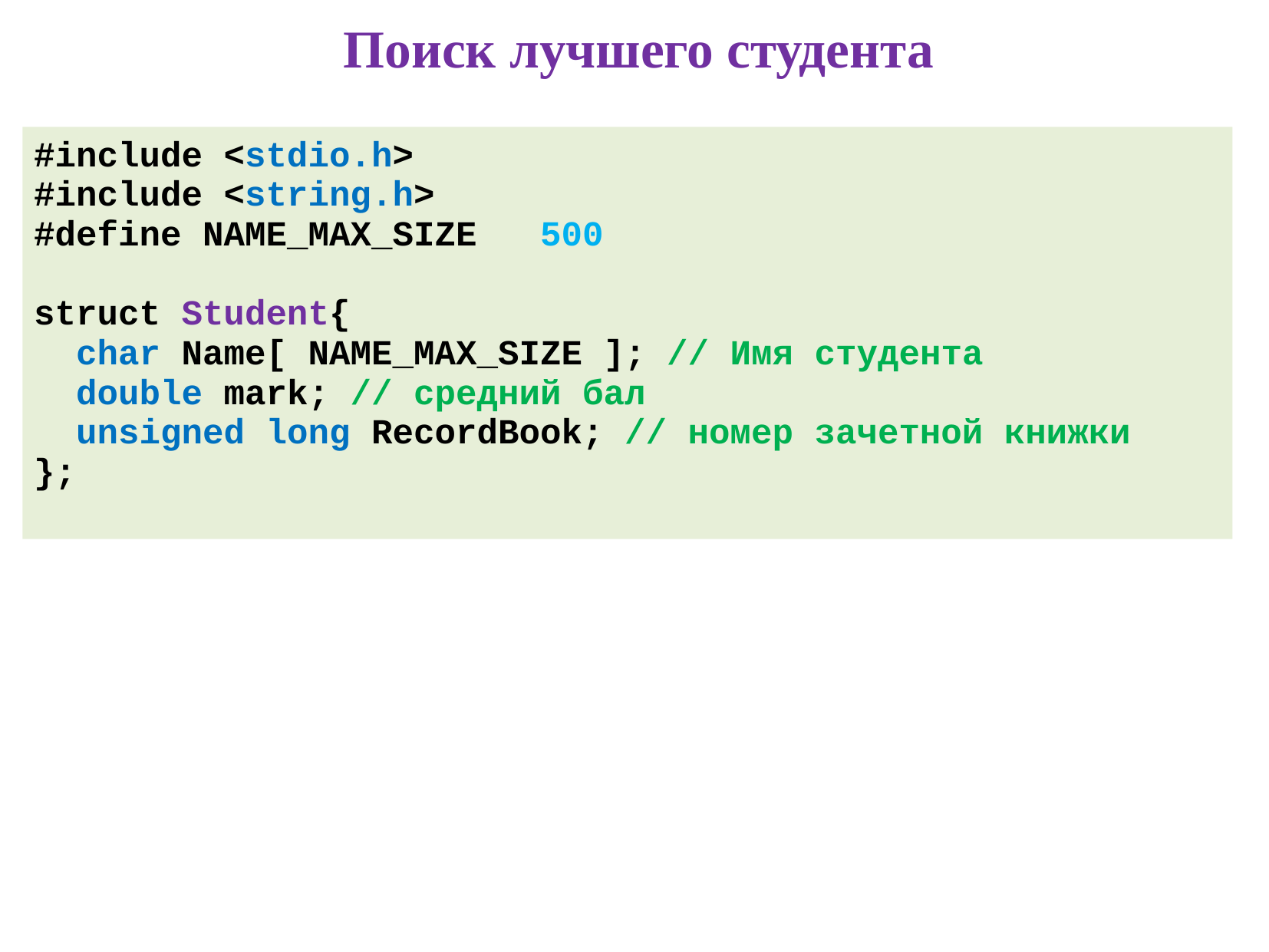

# Поиск лучшего студента
#include <stdio.h>
#include <string.h>
#define NAME_MAX_SIZE   500

struct Student{
  char Name[ NAME_MAX_SIZE ]; // Имя студента
  double mark; // средний бал
  unsigned long RecordBook; // номер зачетной книжки
};